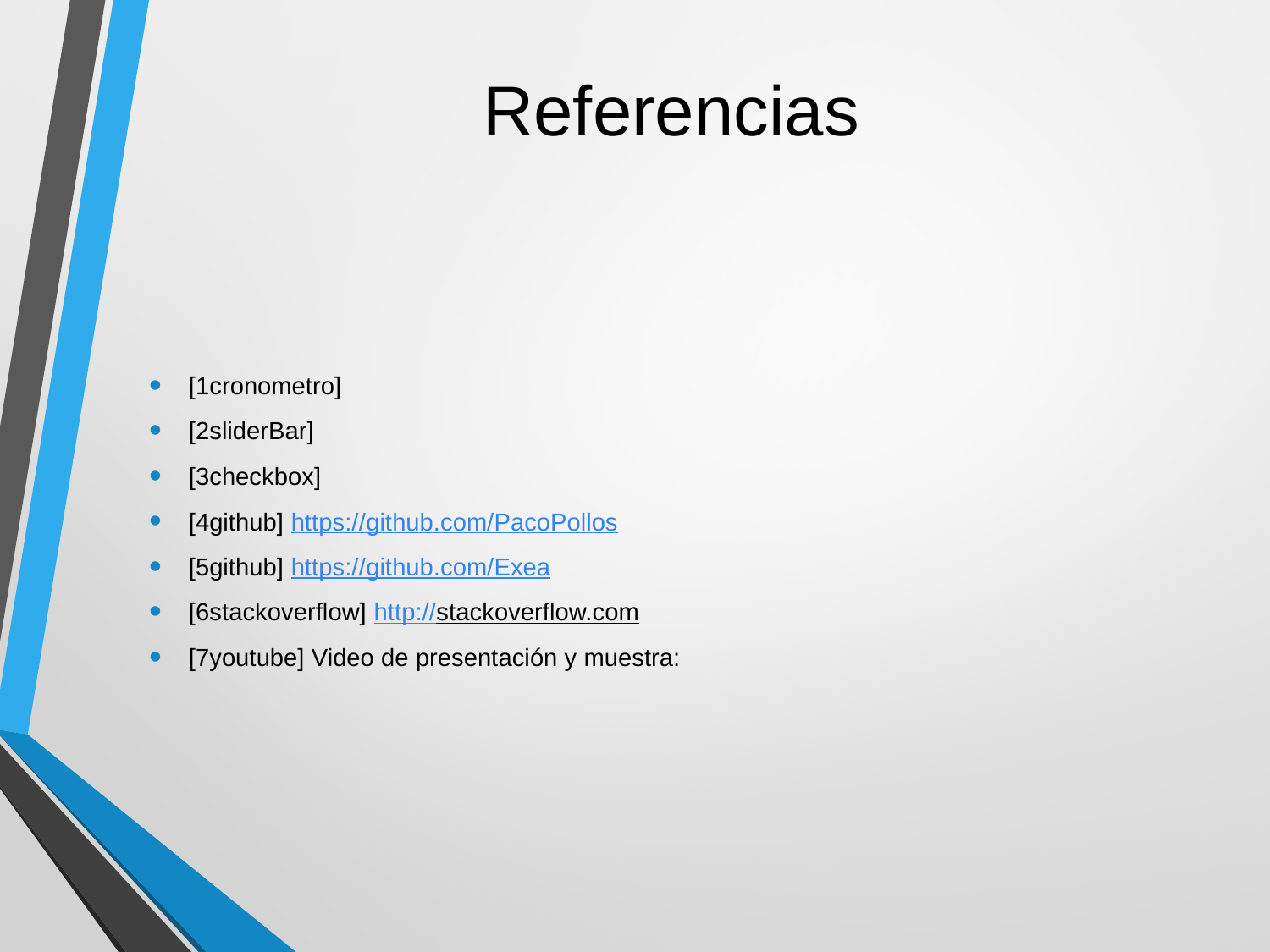

# Referencias
[1cronometro]
[2sliderBar]
[3checkbox]
[4github] https://github.com/PacoPollos
[5github] https://github.com/Exea
[6stackoverflow] http://stackoverflow.com
[7youtube] Video de presentación y muestra: